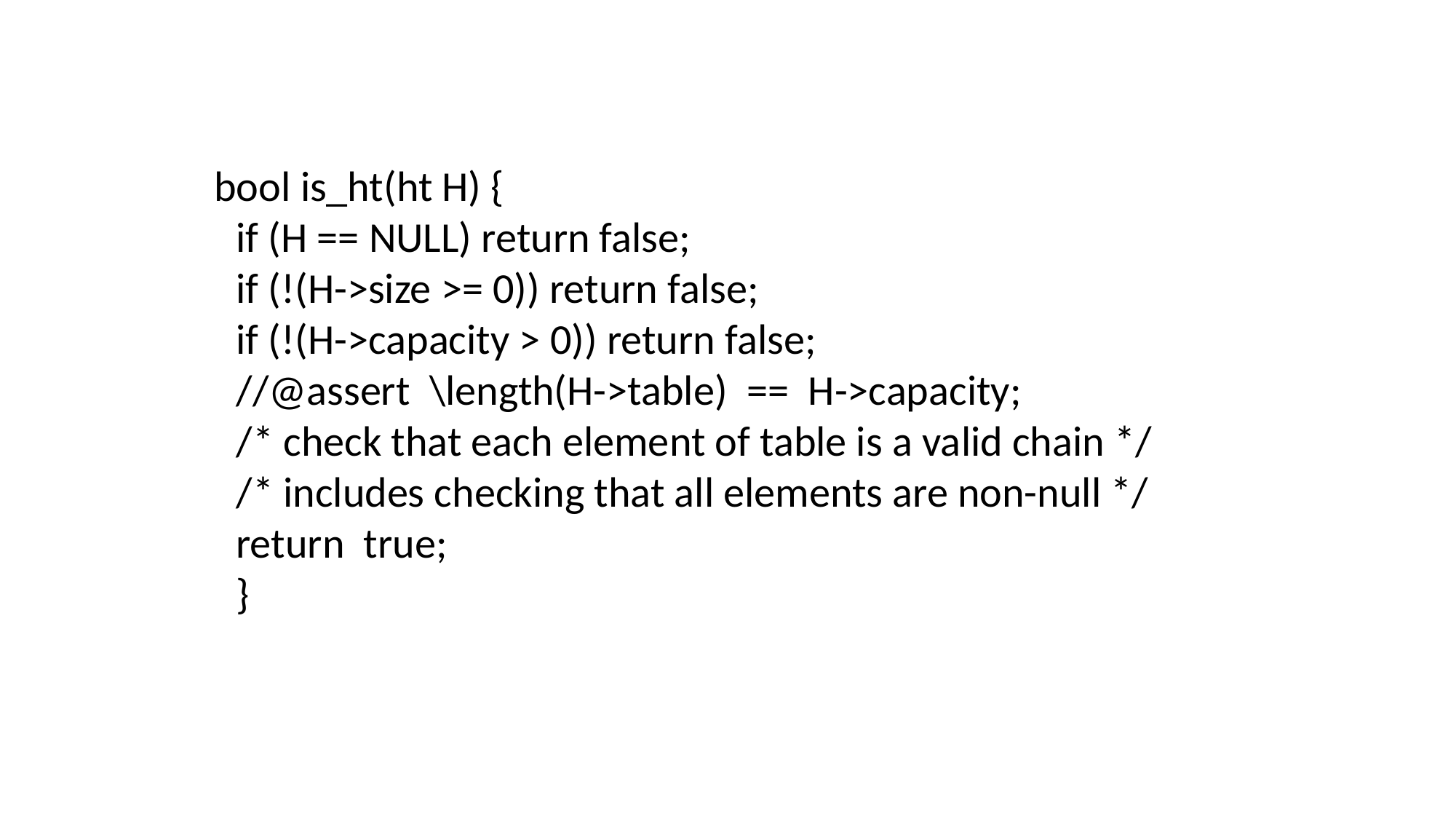

bool is_ht(ht H) {
if (H == NULL) return false;
if (!(H->size >= 0)) return false;
if (!(H->capacity > 0)) return false;
//@assert  \length(H->table)  ==  H->capacity;
/* check that each element of table is a valid chain */
/* includes checking that all elements are non-null */     return  true;
}